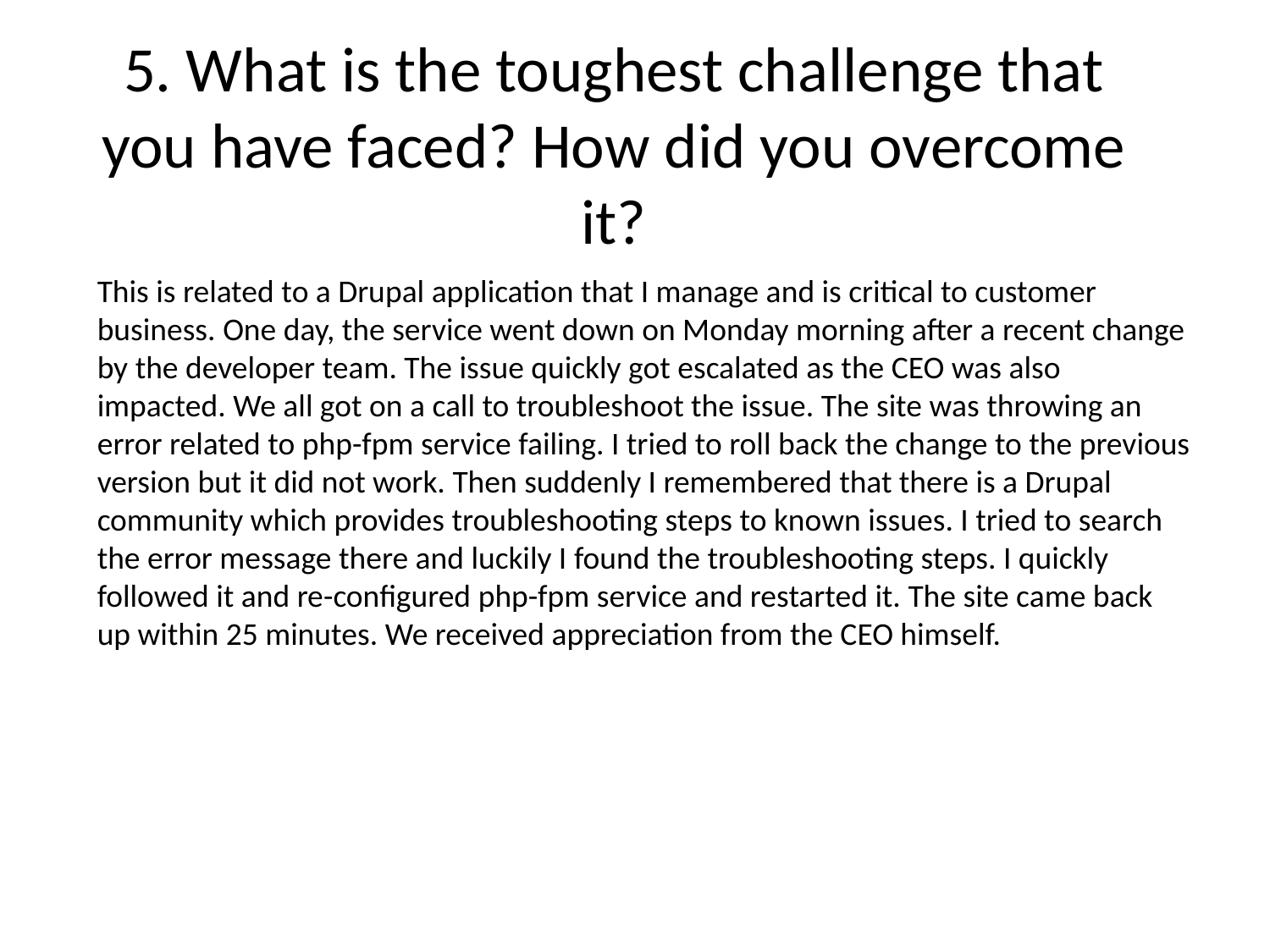

5. What is the toughest challenge that you have faced? How did you overcome it?
This is related to a Drupal application that I manage and is critical to customer business. One day, the service went down on Monday morning after a recent change by the developer team. The issue quickly got escalated as the CEO was also impacted. We all got on a call to troubleshoot the issue. The site was throwing an error related to php-fpm service failing. I tried to roll back the change to the previous version but it did not work. Then suddenly I remembered that there is a Drupal community which provides troubleshooting steps to known issues. I tried to search the error message there and luckily I found the troubleshooting steps. I quickly followed it and re-configured php-fpm service and restarted it. The site came back up within 25 minutes. We received appreciation from the CEO himself.